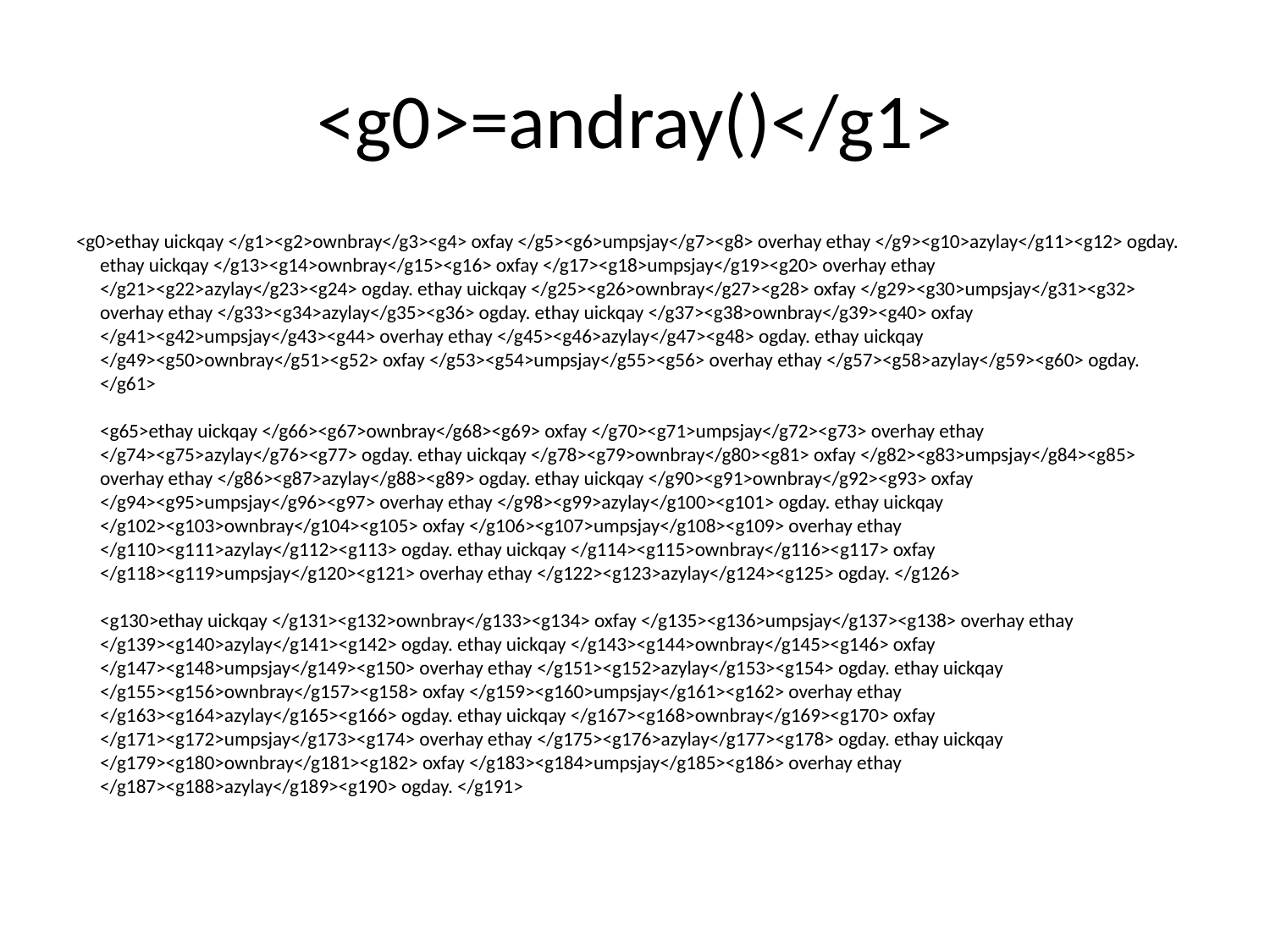

# <g0>=andray()</g1>
<g0>ethay uickqay </g1><g2>ownbray</g3><g4> oxfay </g5><g6>umpsjay</g7><g8> overhay ethay </g9><g10>azylay</g11><g12> ogday. ethay uickqay </g13><g14>ownbray</g15><g16> oxfay </g17><g18>umpsjay</g19><g20> overhay ethay </g21><g22>azylay</g23><g24> ogday. ethay uickqay </g25><g26>ownbray</g27><g28> oxfay </g29><g30>umpsjay</g31><g32> overhay ethay </g33><g34>azylay</g35><g36> ogday. ethay uickqay </g37><g38>ownbray</g39><g40> oxfay </g41><g42>umpsjay</g43><g44> overhay ethay </g45><g46>azylay</g47><g48> ogday. ethay uickqay </g49><g50>ownbray</g51><g52> oxfay </g53><g54>umpsjay</g55><g56> overhay ethay </g57><g58>azylay</g59><g60> ogday. </g61>
<g65>ethay uickqay </g66><g67>ownbray</g68><g69> oxfay </g70><g71>umpsjay</g72><g73> overhay ethay </g74><g75>azylay</g76><g77> ogday. ethay uickqay </g78><g79>ownbray</g80><g81> oxfay </g82><g83>umpsjay</g84><g85> overhay ethay </g86><g87>azylay</g88><g89> ogday. ethay uickqay </g90><g91>ownbray</g92><g93> oxfay </g94><g95>umpsjay</g96><g97> overhay ethay </g98><g99>azylay</g100><g101> ogday. ethay uickqay </g102><g103>ownbray</g104><g105> oxfay </g106><g107>umpsjay</g108><g109> overhay ethay </g110><g111>azylay</g112><g113> ogday. ethay uickqay </g114><g115>ownbray</g116><g117> oxfay </g118><g119>umpsjay</g120><g121> overhay ethay </g122><g123>azylay</g124><g125> ogday. </g126>
<g130>ethay uickqay </g131><g132>ownbray</g133><g134> oxfay </g135><g136>umpsjay</g137><g138> overhay ethay </g139><g140>azylay</g141><g142> ogday. ethay uickqay </g143><g144>ownbray</g145><g146> oxfay </g147><g148>umpsjay</g149><g150> overhay ethay </g151><g152>azylay</g153><g154> ogday. ethay uickqay </g155><g156>ownbray</g157><g158> oxfay </g159><g160>umpsjay</g161><g162> overhay ethay </g163><g164>azylay</g165><g166> ogday. ethay uickqay </g167><g168>ownbray</g169><g170> oxfay </g171><g172>umpsjay</g173><g174> overhay ethay </g175><g176>azylay</g177><g178> ogday. ethay uickqay </g179><g180>ownbray</g181><g182> oxfay </g183><g184>umpsjay</g185><g186> overhay ethay </g187><g188>azylay</g189><g190> ogday. </g191>